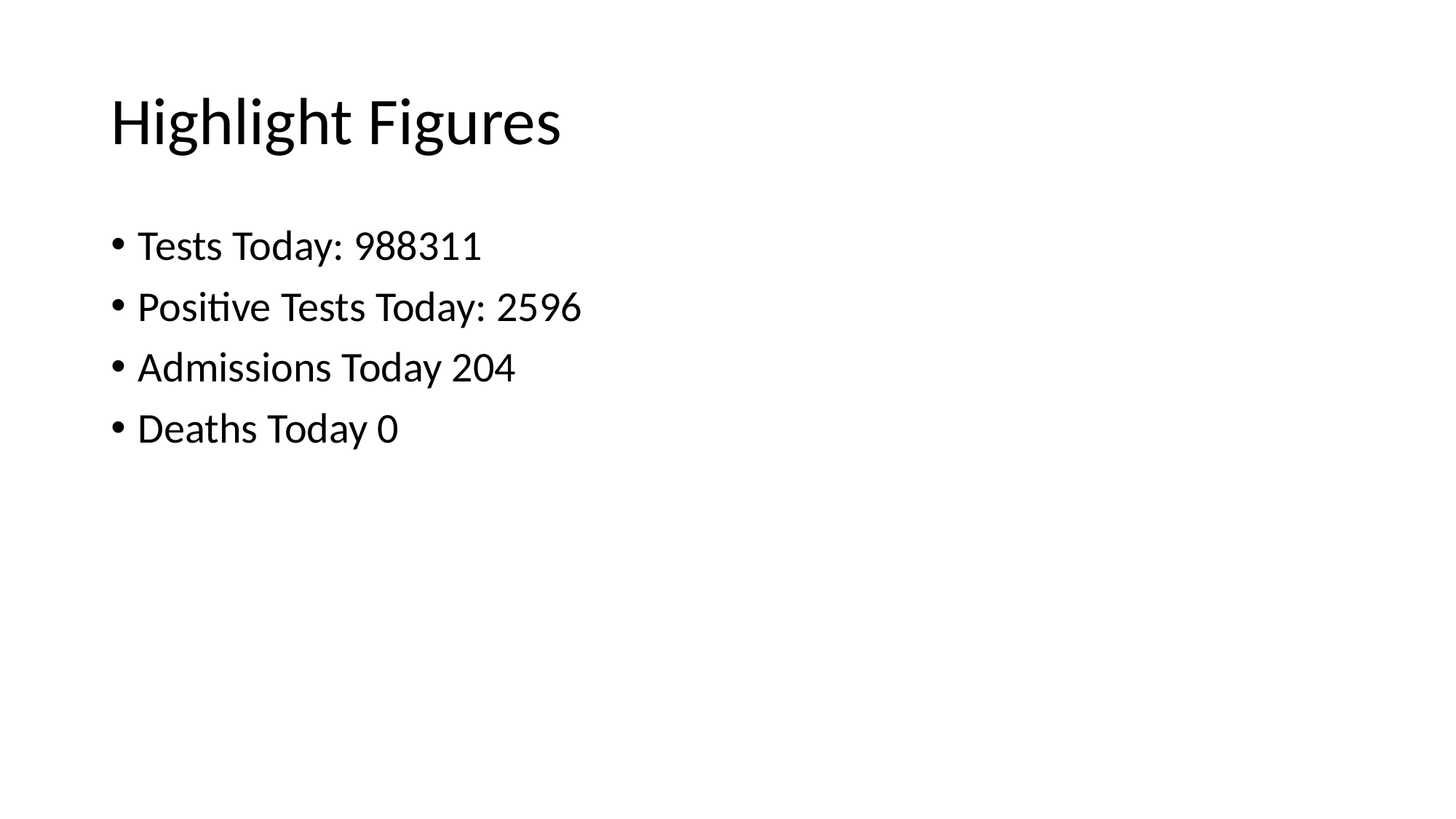

# Highlight Figures
Tests Today: 988311
Positive Tests Today: 2596
Admissions Today 204
Deaths Today 0